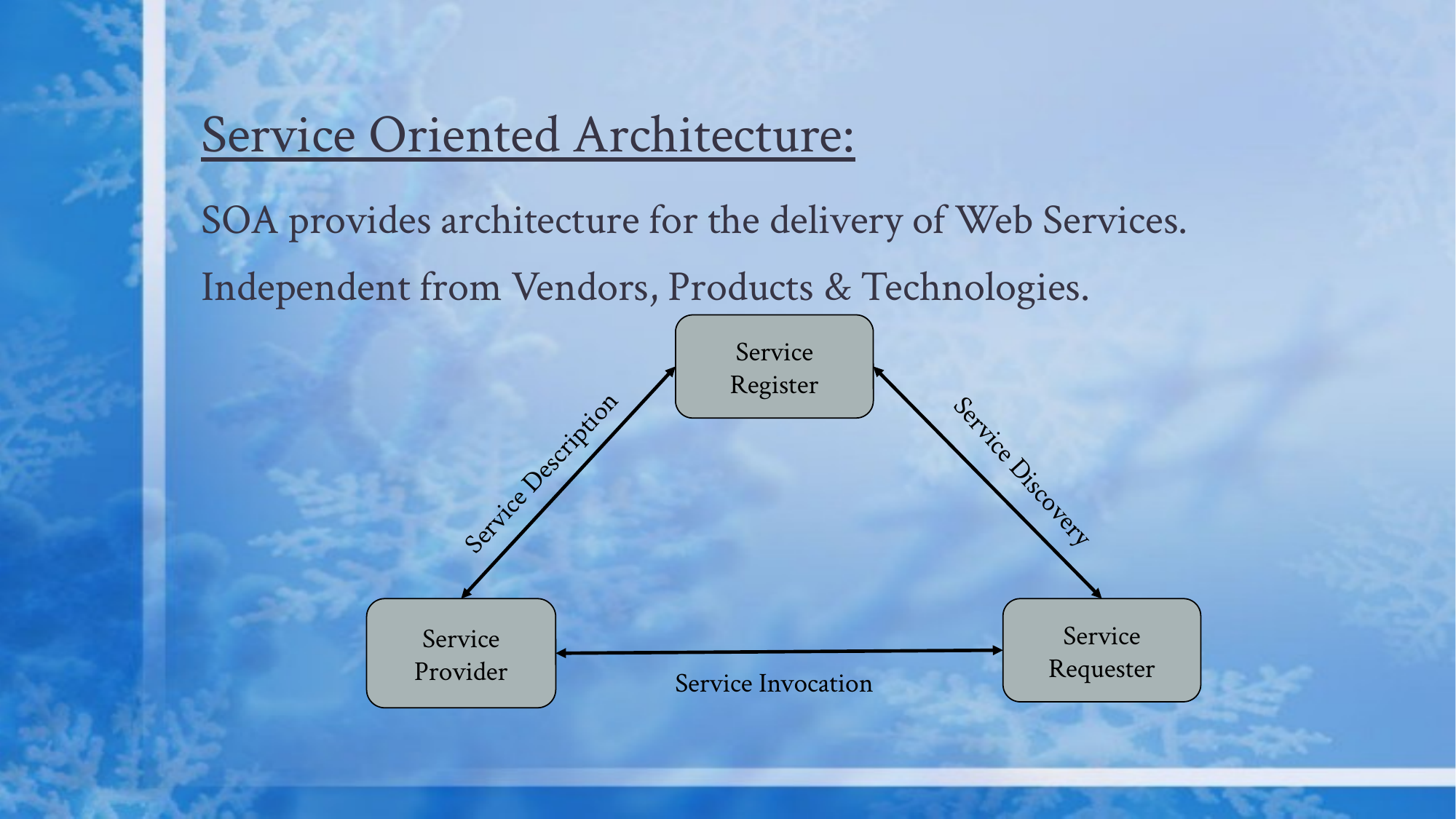

# Service Oriented Architecture:
SOA provides architecture for the delivery of Web Services.
Independent from Vendors, Products & Technologies.
Service Register
Service Discovery
Service Description
Service Provider
Service Requester
Service Invocation